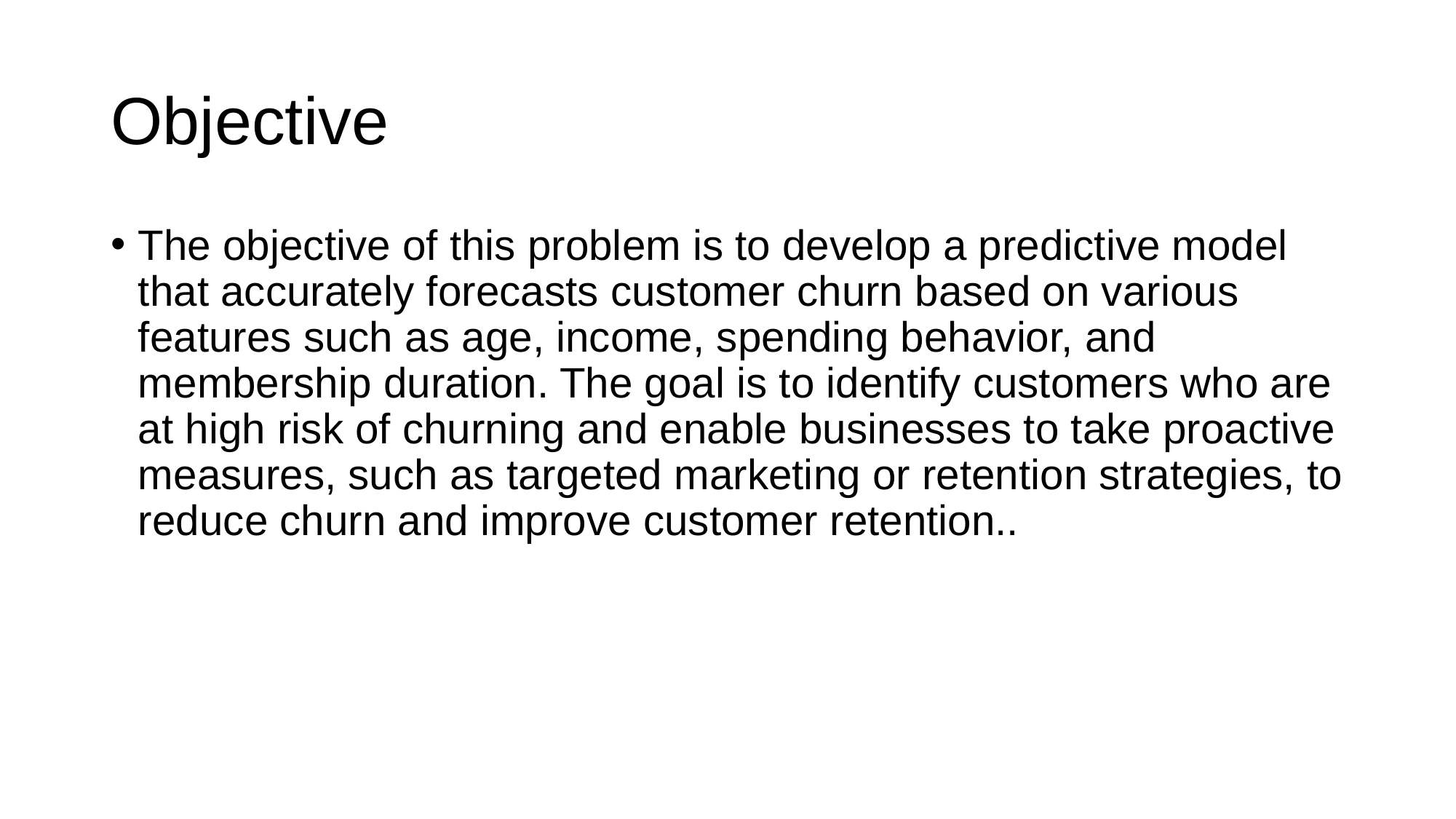

# Objective
The objective of this problem is to develop a predictive model that accurately forecasts customer churn based on various features such as age, income, spending behavior, and membership duration. The goal is to identify customers who are at high risk of churning and enable businesses to take proactive measures, such as targeted marketing or retention strategies, to reduce churn and improve customer retention..